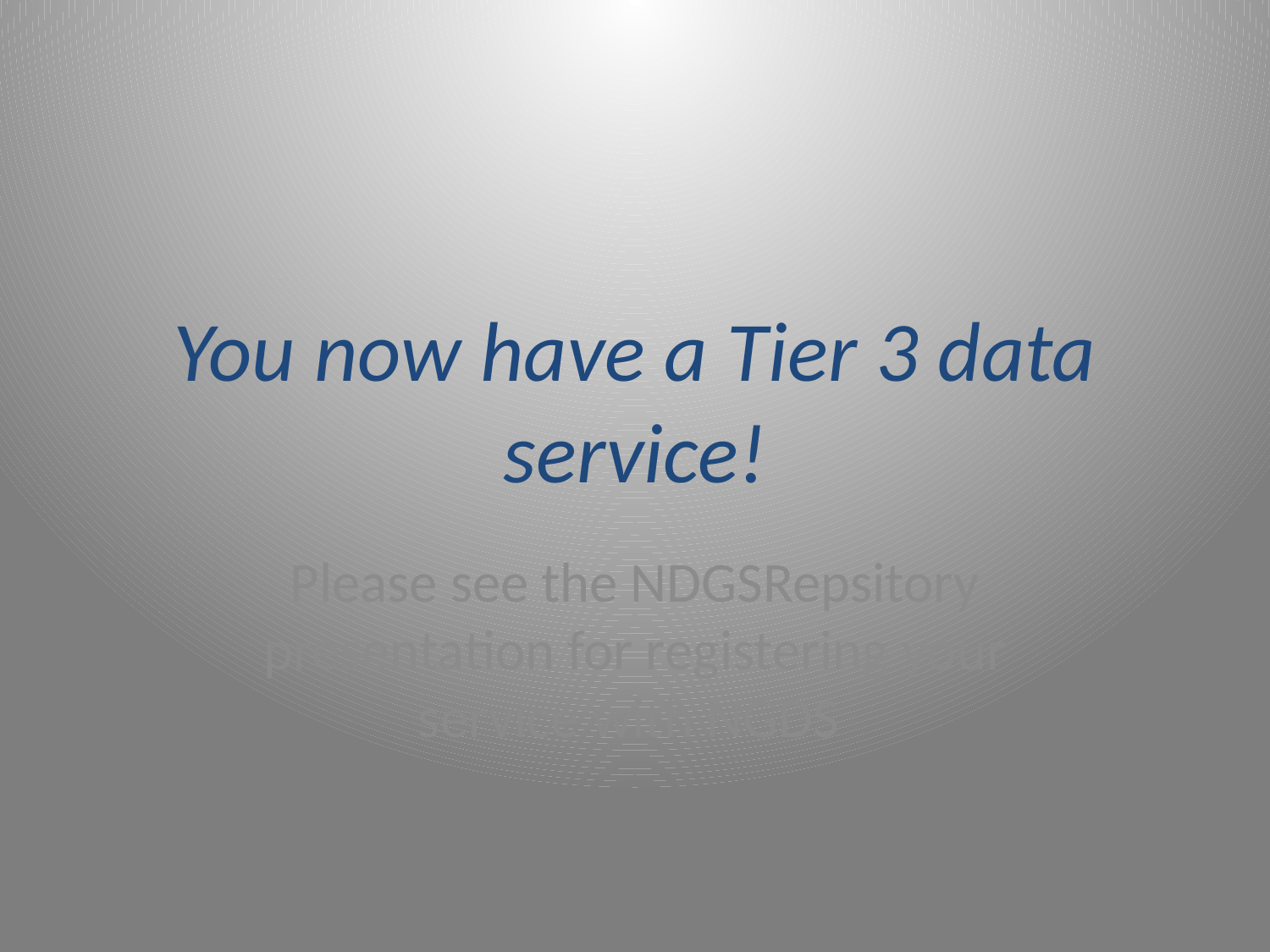

# You now have a Tier 3 data service!
Please see the NDGSRepsitory presentation for registering your service with NGDS